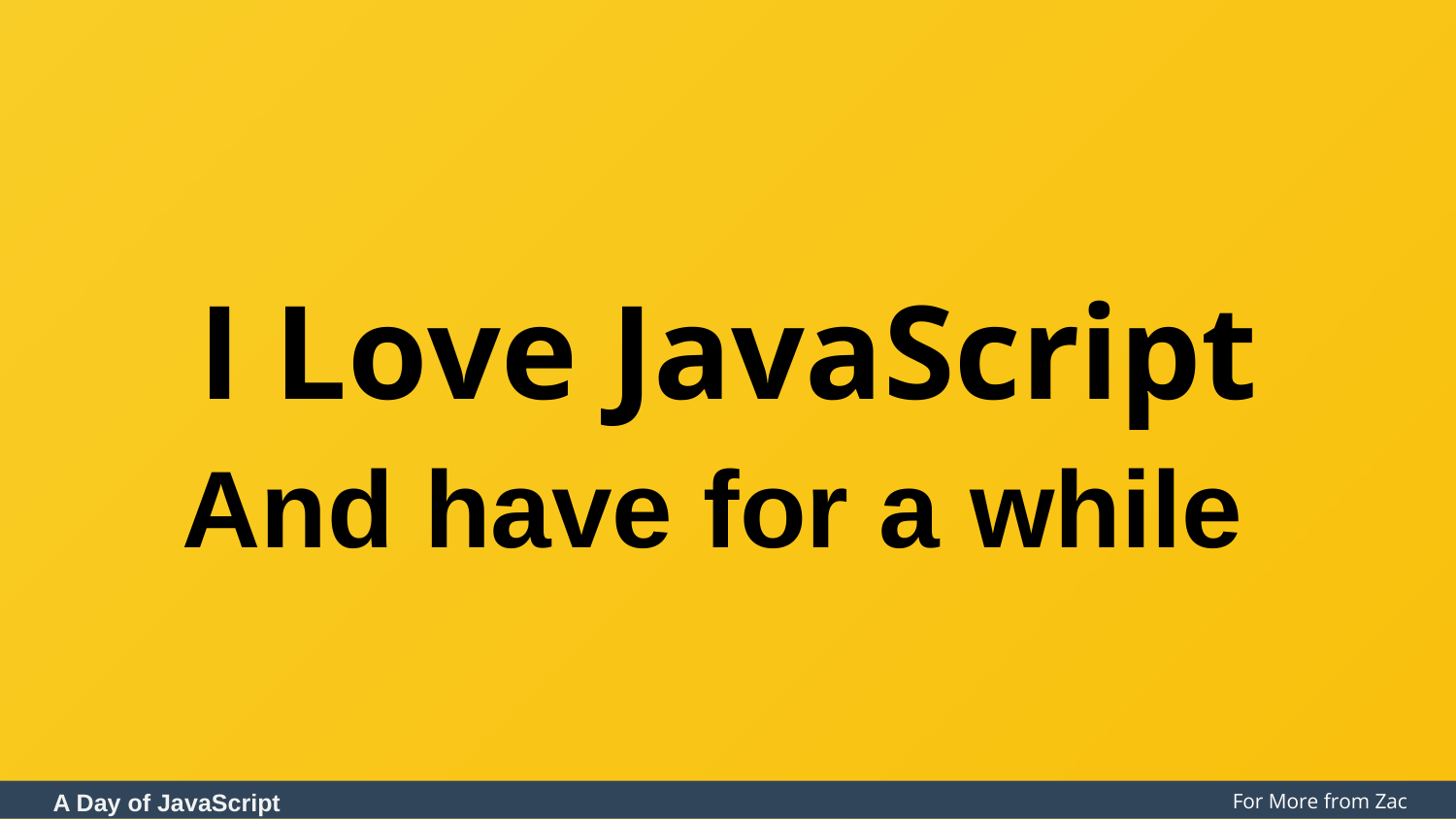

# I Love JavaScript And have for a while
For More from Zac